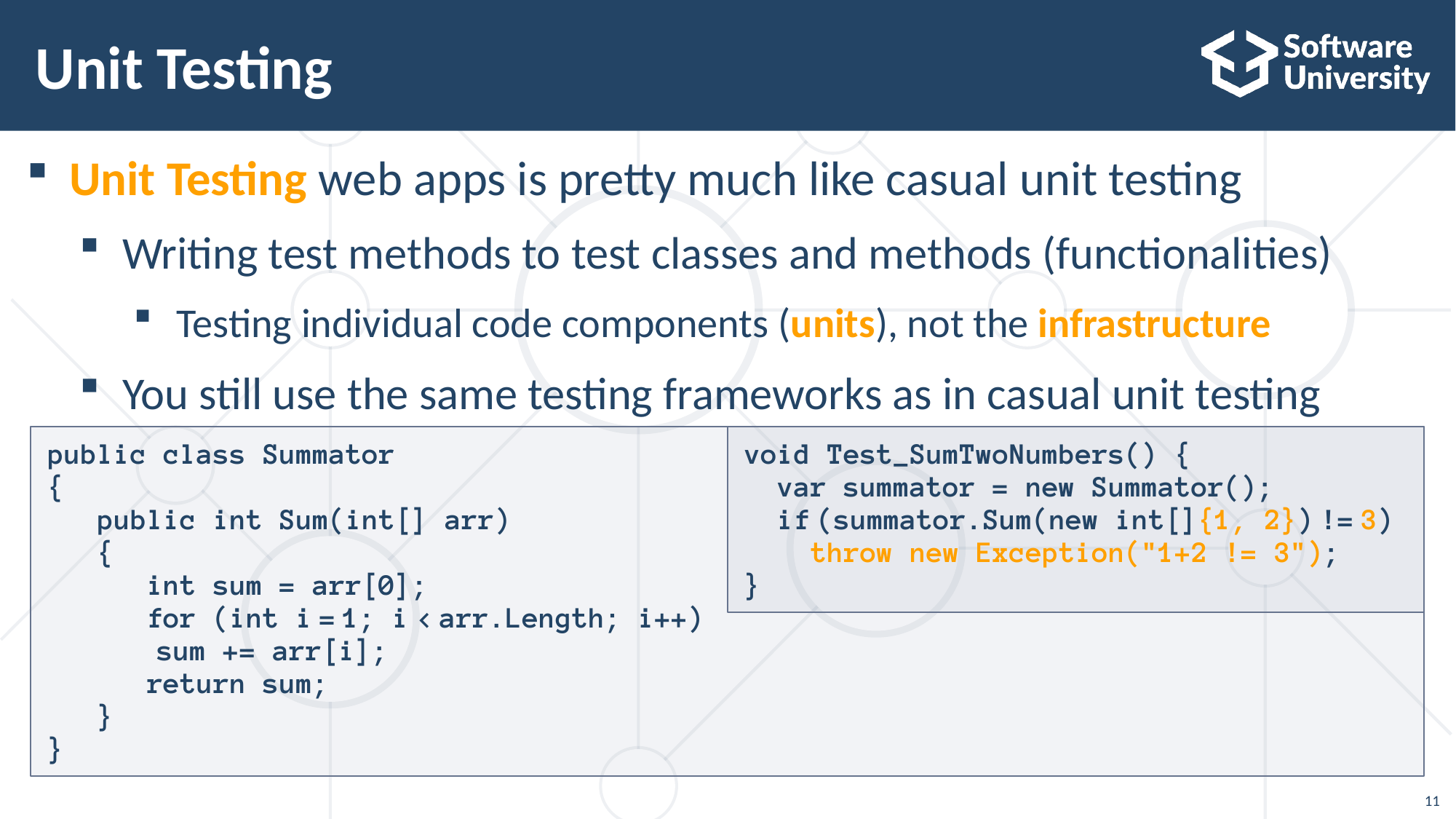

# Unit Testing
Unit Testing web apps is pretty much like casual unit testing
Writing test methods to test classes and methods (functionalities)
Testing individual code components (units), not the infrastructure
You still use the same testing frameworks as in casual unit testing
void Test_SumTwoNumbers() {
  var summator = new Summator();
  if (summator.Sum(new int[]{1, 2}) != 3)
    throw new Exception("1+2 != 3");
}
public class Summator
{
   public int Sum(int[] arr)
   {
      int sum = arr[0];
      for (int i = 1; i < arr.Length; i++)
	sum += arr[i];
      return sum;
   }
}
11